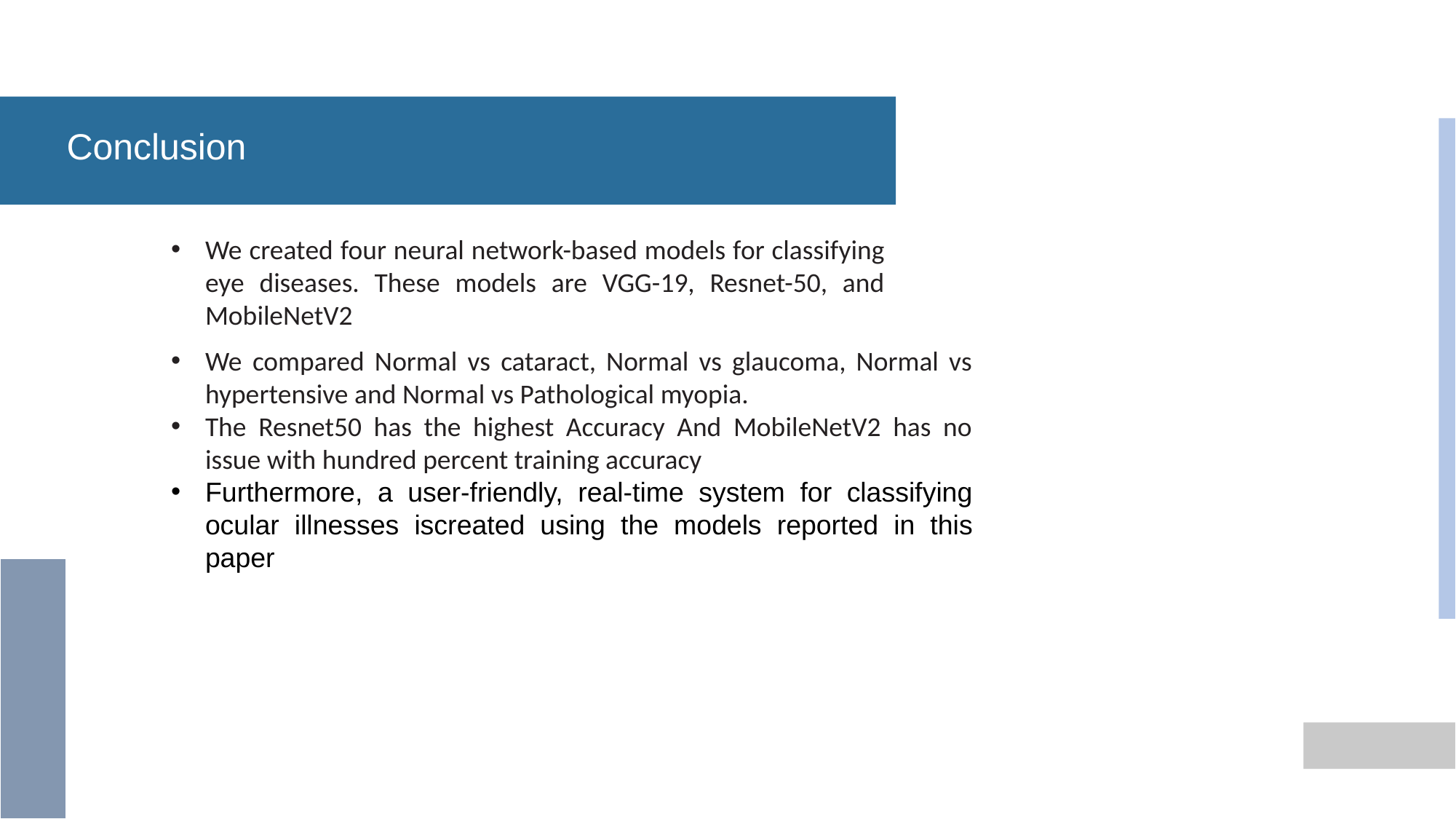

Conclusion

We created four neural network-based models for classifying eye diseases. These models are VGG-19, Resnet-50, and MobileNetV2
We compared Normal vs cataract, Normal vs glaucoma, Normal vs hypertensive and Normal vs Pathological myopia.
The Resnet50 has the highest Accuracy And MobileNetV2 has no issue with hundred percent training accuracy
Furthermore, a user-friendly, real-time system for classifying ocular illnesses iscreated using the models reported in this paper